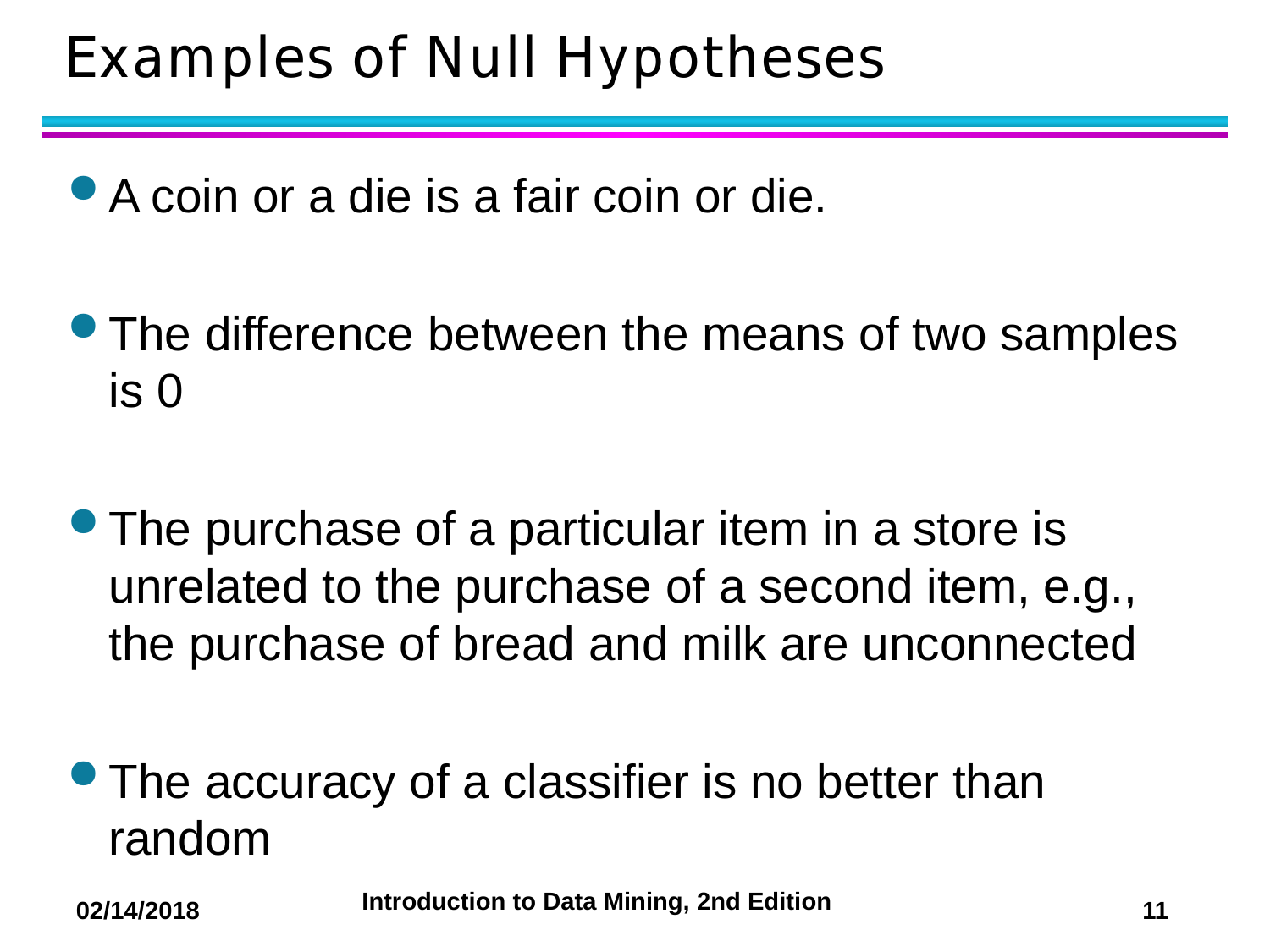

# Examples of Null Hypotheses
A coin or a die is a fair coin or die.

The difference between the means of two samples is 0

The purchase of a particular item in a store is unrelated to the purchase of a second item, e.g., the purchase of bread and milk are unconnected

The accuracy of a classifier is no better than random